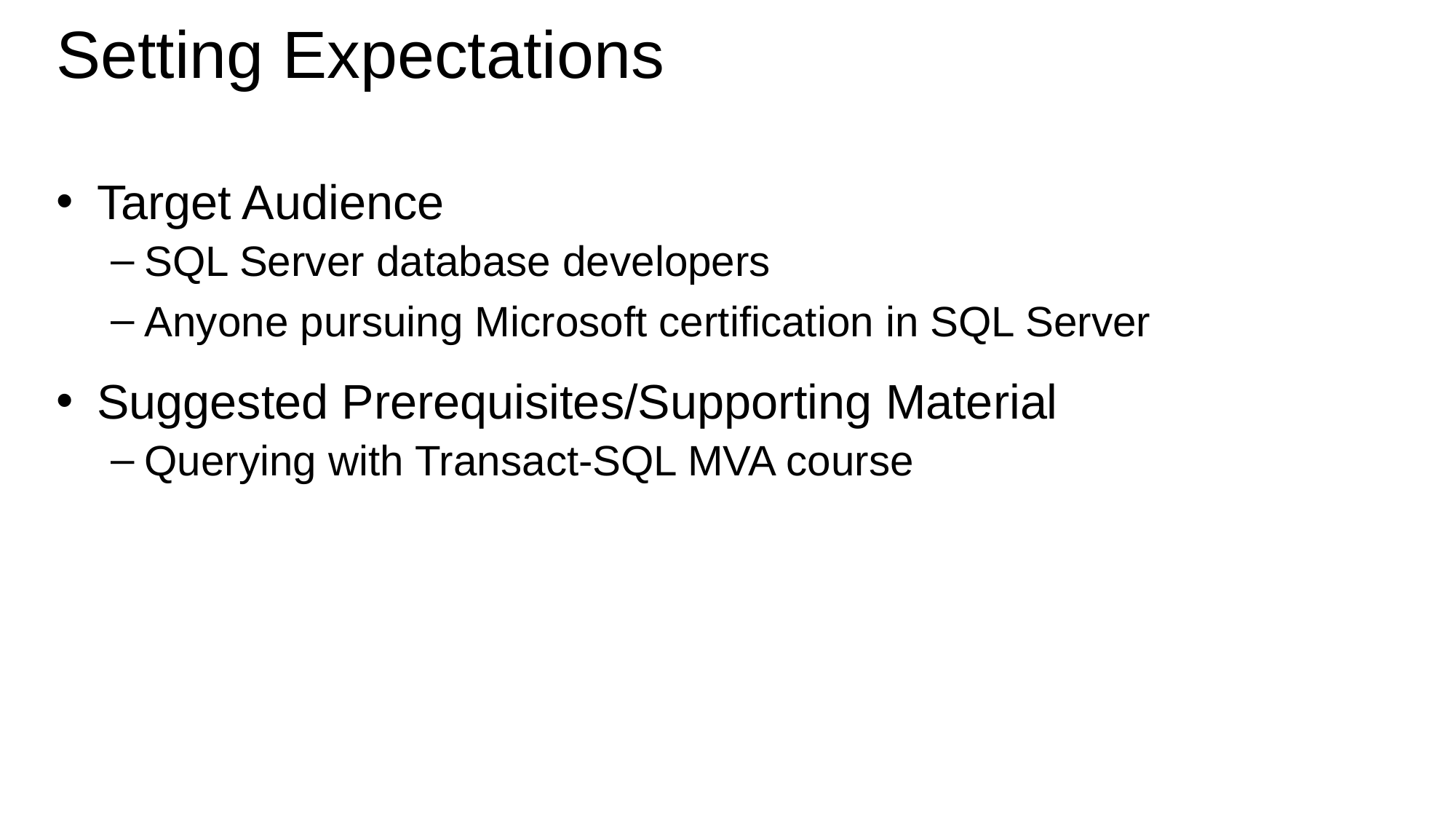

# Setting Expectations
Target Audience
SQL Server database developers
Anyone pursuing Microsoft certification in SQL Server
Suggested Prerequisites/Supporting Material
Querying with Transact-SQL MVA course